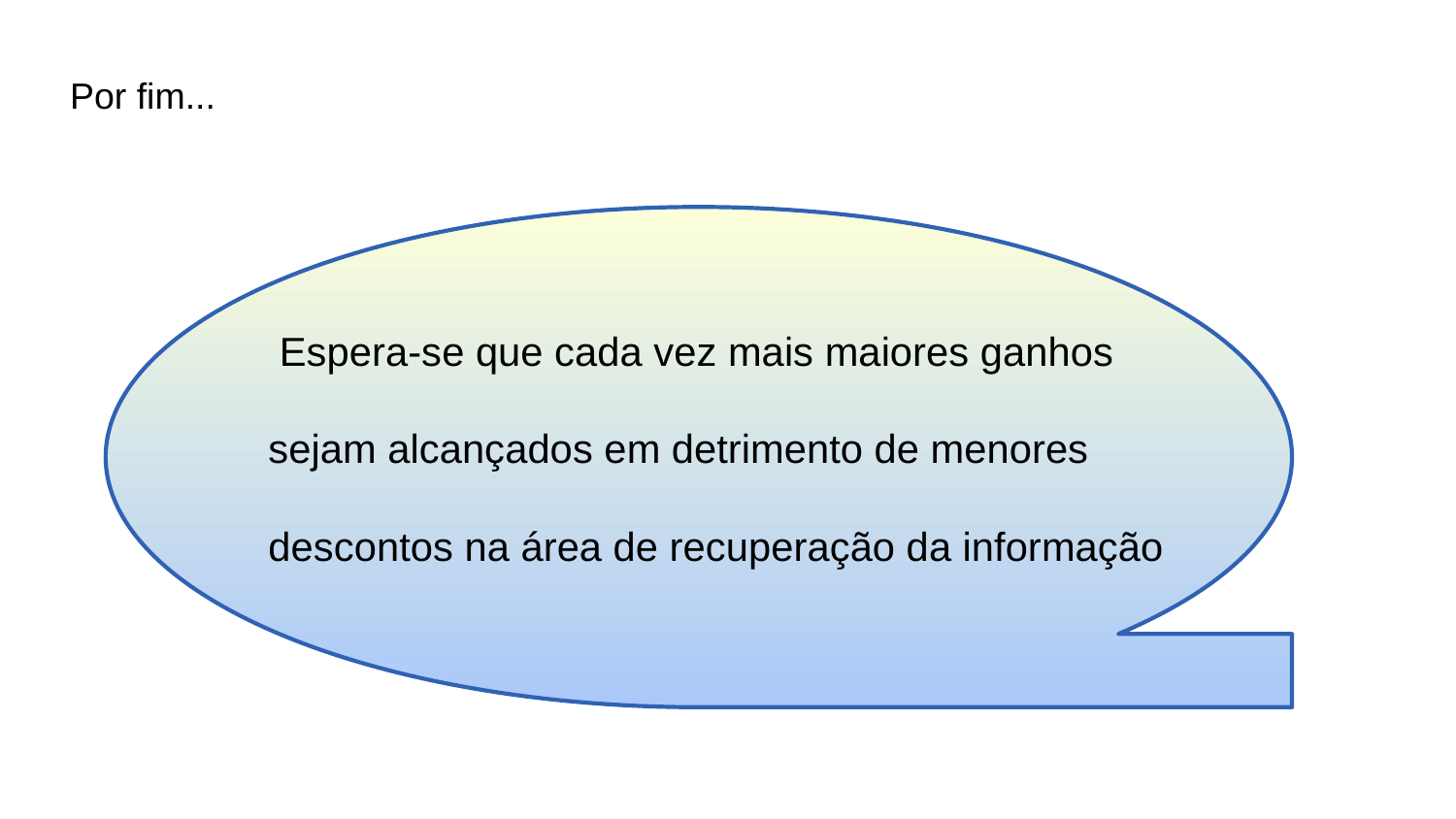

# Por fim...

 Espera-se que cada vez mais maiores ganhos sejam alcançados em detrimento de menores descontos na área de recuperação da informação